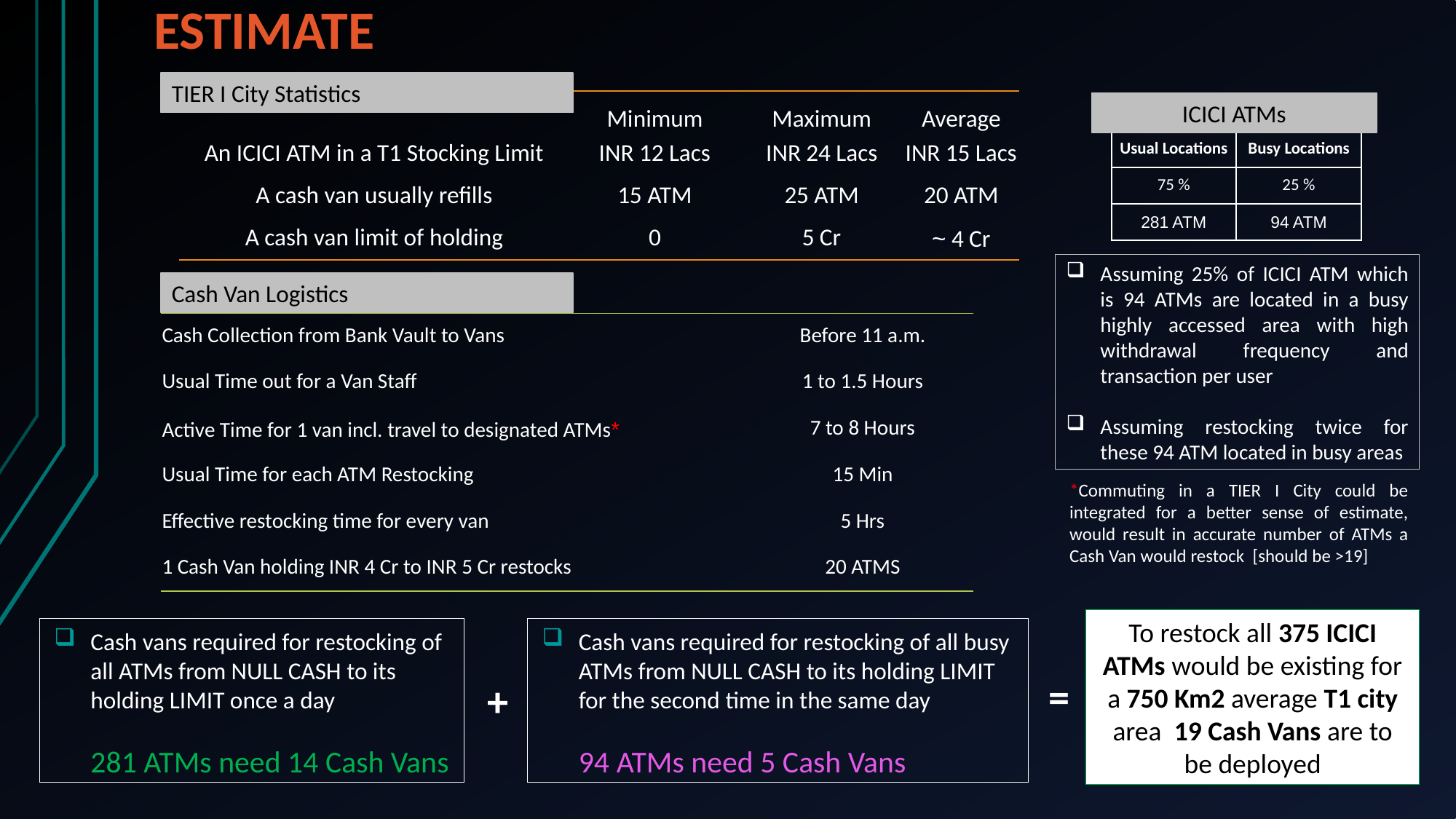

# ESTIMATE
TIER I City Statistics
|  | Minimum | Maximum | Average |
| --- | --- | --- | --- |
| An ICICI ATM in a T1 Stocking Limit | INR 12 Lacs | INR 24 Lacs | INR 15 Lacs |
| A cash van usually refills | 15 ATM | 25 ATM | 20 ATM |
| A cash van limit of holding | 0 | 5 Cr | ~ 4 Cr |
ICICI ATMs
| Usual Locations | Busy Locations |
| --- | --- |
| 75 % | 25 % |
| 281 ATM | 94 ATM |
Assuming 25% of ICICI ATM which is 94 ATMs are located in a busy highly accessed area with high withdrawal frequency and transaction per user

Assuming restocking twice for these 94 ATM located in busy areas
Cash Van Logistics
| Cash Collection from Bank Vault to Vans | Before 11 a.m. |
| --- | --- |
| Usual Time out for a Van Staff | 1 to 1.5 Hours |
| Active Time for 1 van incl. travel to designated ATMs\* | 7 to 8 Hours |
| Usual Time for each ATM Restocking | 15 Min |
| Effective restocking time for every van | 5 Hrs |
| 1 Cash Van holding INR 4 Cr to INR 5 Cr restocks | 20 ATMS |
*Commuting in a TIER I City could be integrated for a better sense of estimate, would result in accurate number of ATMs a Cash Van would restock  [should be >19]
To restock all 375 ICICI ATMs would be existing for a 750 Km2 average T1 city area  19 Cash Vans are to be deployed
Cash vans required for restocking of all ATMs from NULL CASH to its holding LIMIT once a day
281 ATMs need 14 Cash Vans
Cash vans required for restocking of all busy ATMs from NULL CASH to its holding LIMIT for the second time in the same day
94 ATMs need 5 Cash Vans

=
+